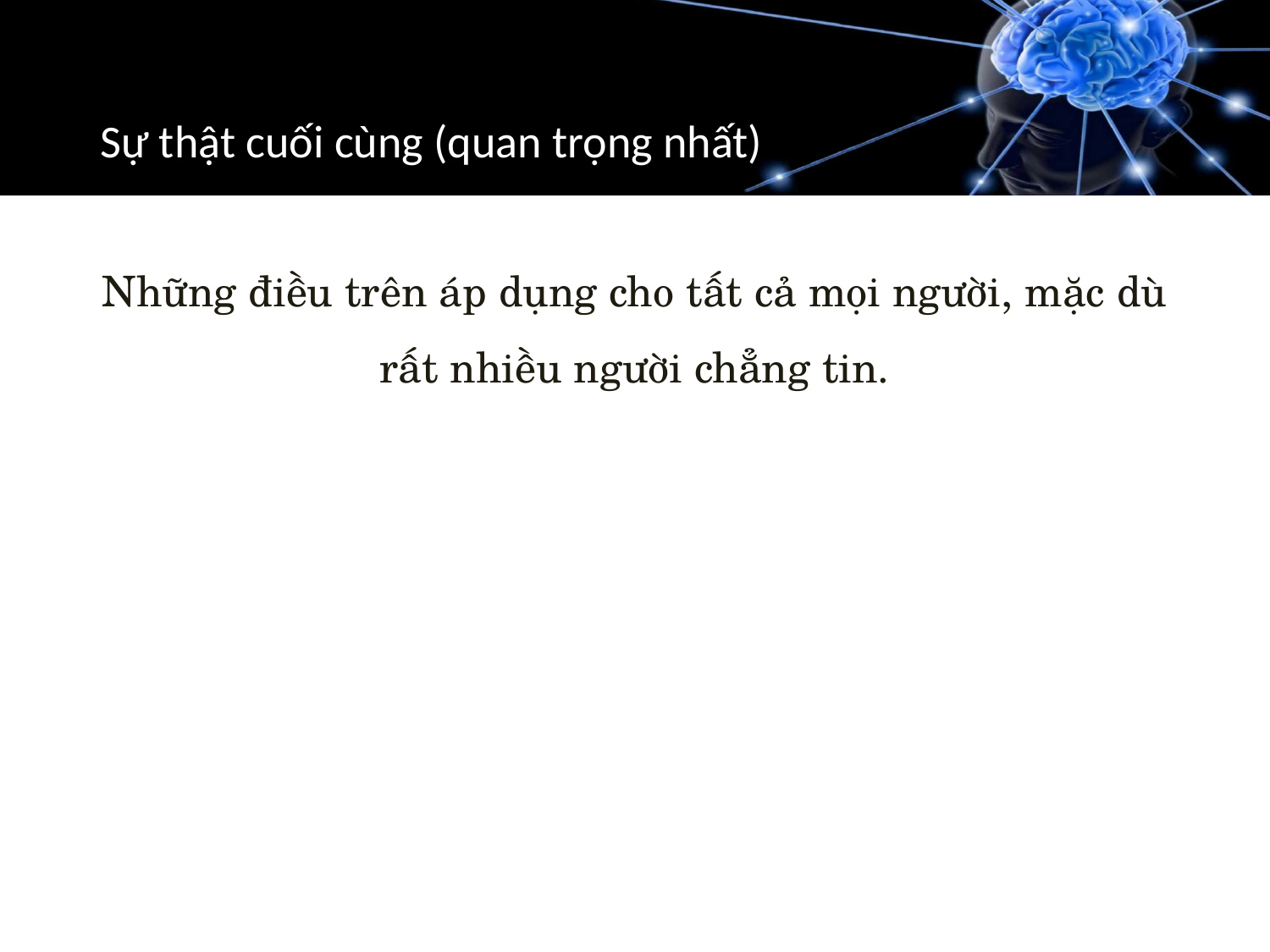

# Sự thật cuối cùng (quan trọng nhất)
Những điều trên áp dụng cho tất cả mọi người, mặc dù rất nhiều người chẳng tin.